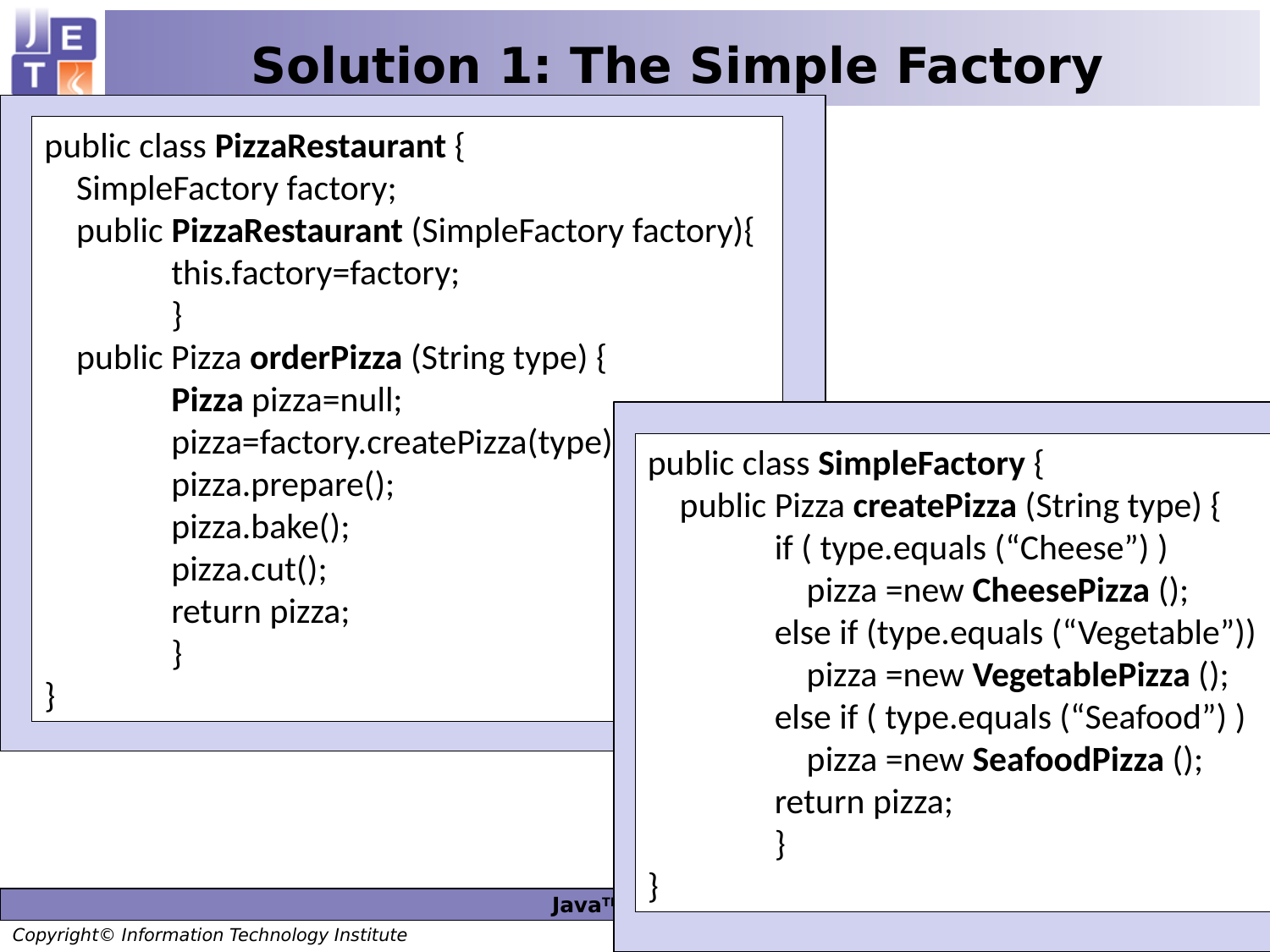

# Solution 1: The Simple Factory

public class PizzaRestaurant {
    SimpleFactory factory;
    public PizzaRestaurant (SimpleFactory factory){
	this.factory=factory;
	}
    public Pizza orderPizza (String type) {
	Pizza pizza=null;
	pizza=factory.createPizza(type);
	pizza.prepare();
	pizza.bake();
	pizza.cut();
	return pizza;
	}
}

public class SimpleFactory {
    public Pizza createPizza (String type) {
	if ( type.equals (“Cheese”) )
	    pizza =new CheesePizza ();
	else if (type.equals (“Vegetable”))
	    pizza =new VegetablePizza ();
	else if ( type.equals (“Seafood”) )
	    pizza =new SeafoodPizza ();
	return pizza;
	}
}